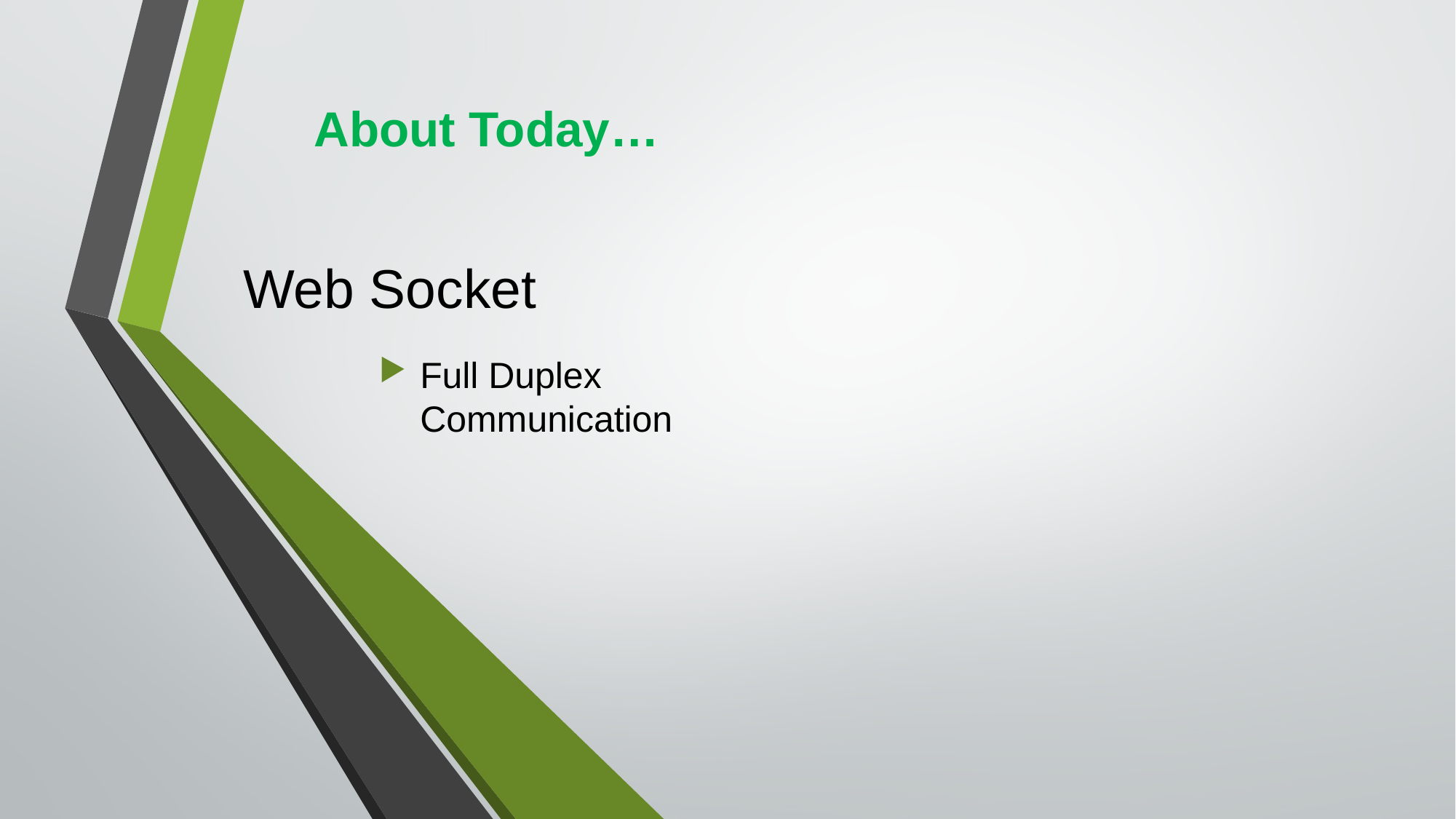

About Today…
Web Socket
Full Duplex Communication